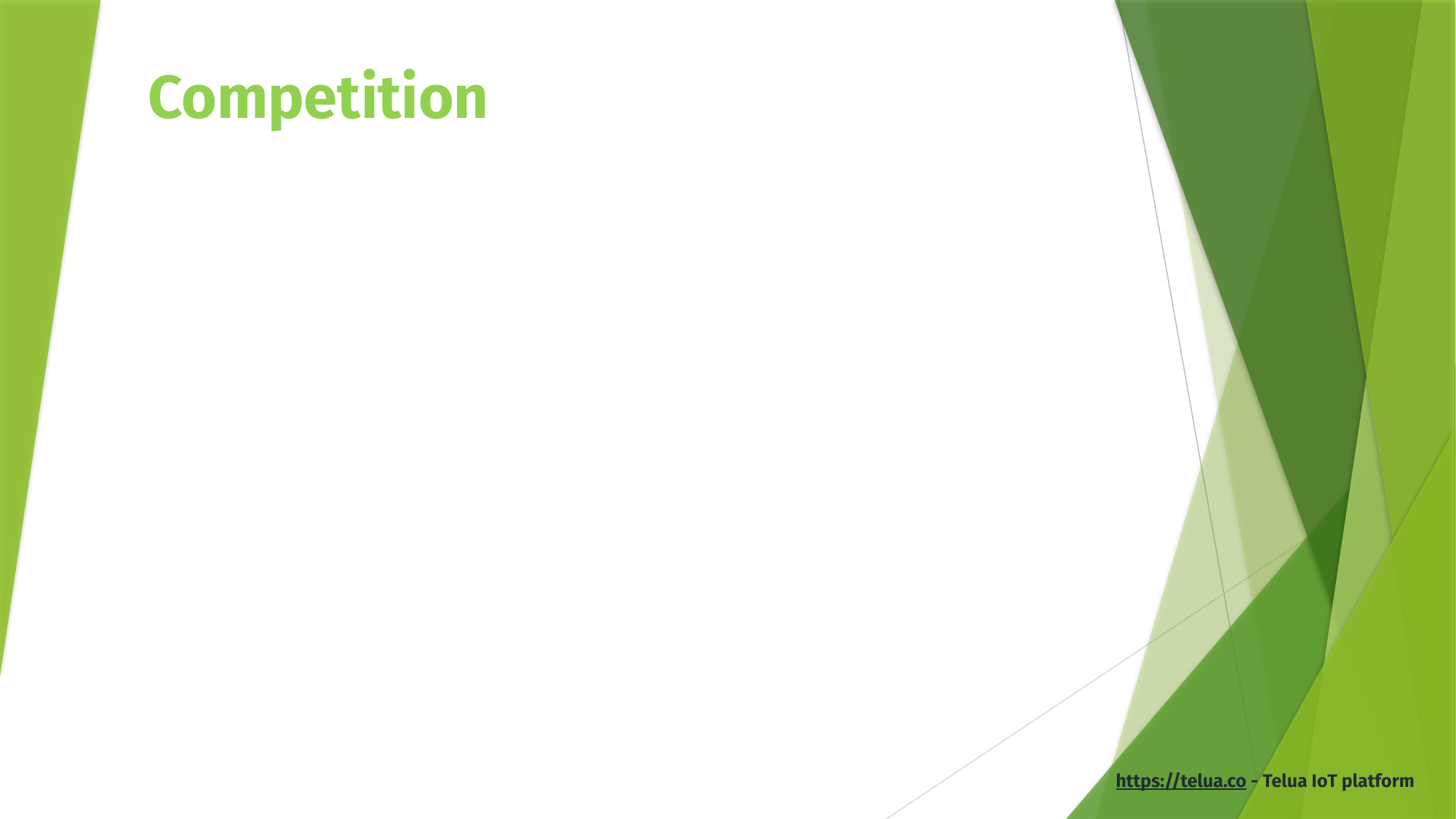

# Competition
https://telua.co - Telua IoT platform